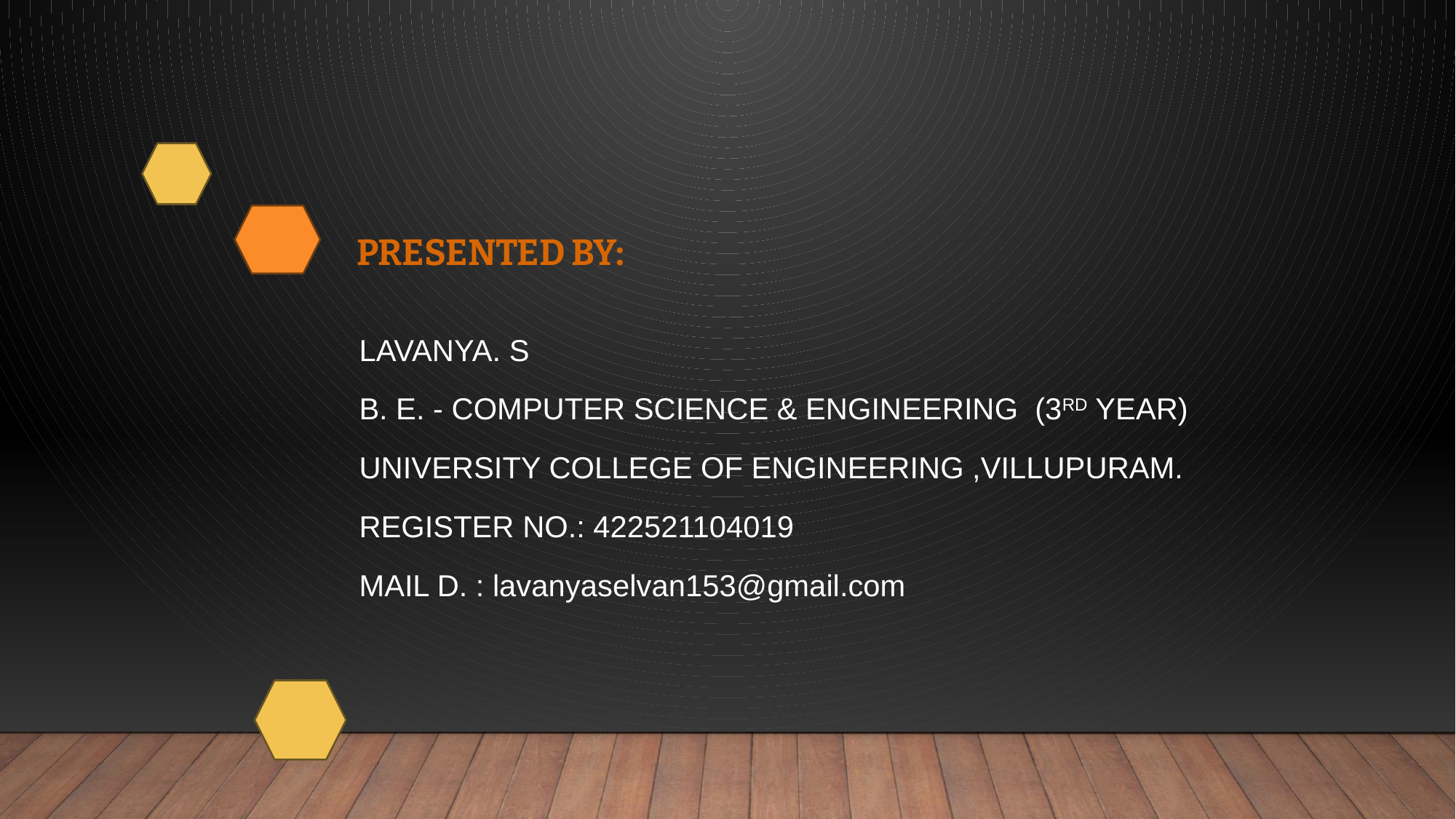

# PRESENTED BY:

Lavanya. s
B. e. - computer science & engineering  (3rd year)
University college of engineering ,Villupuram.
Register no.: 422521104019
MAIL D. : lavanyaselvan153@gmail.com